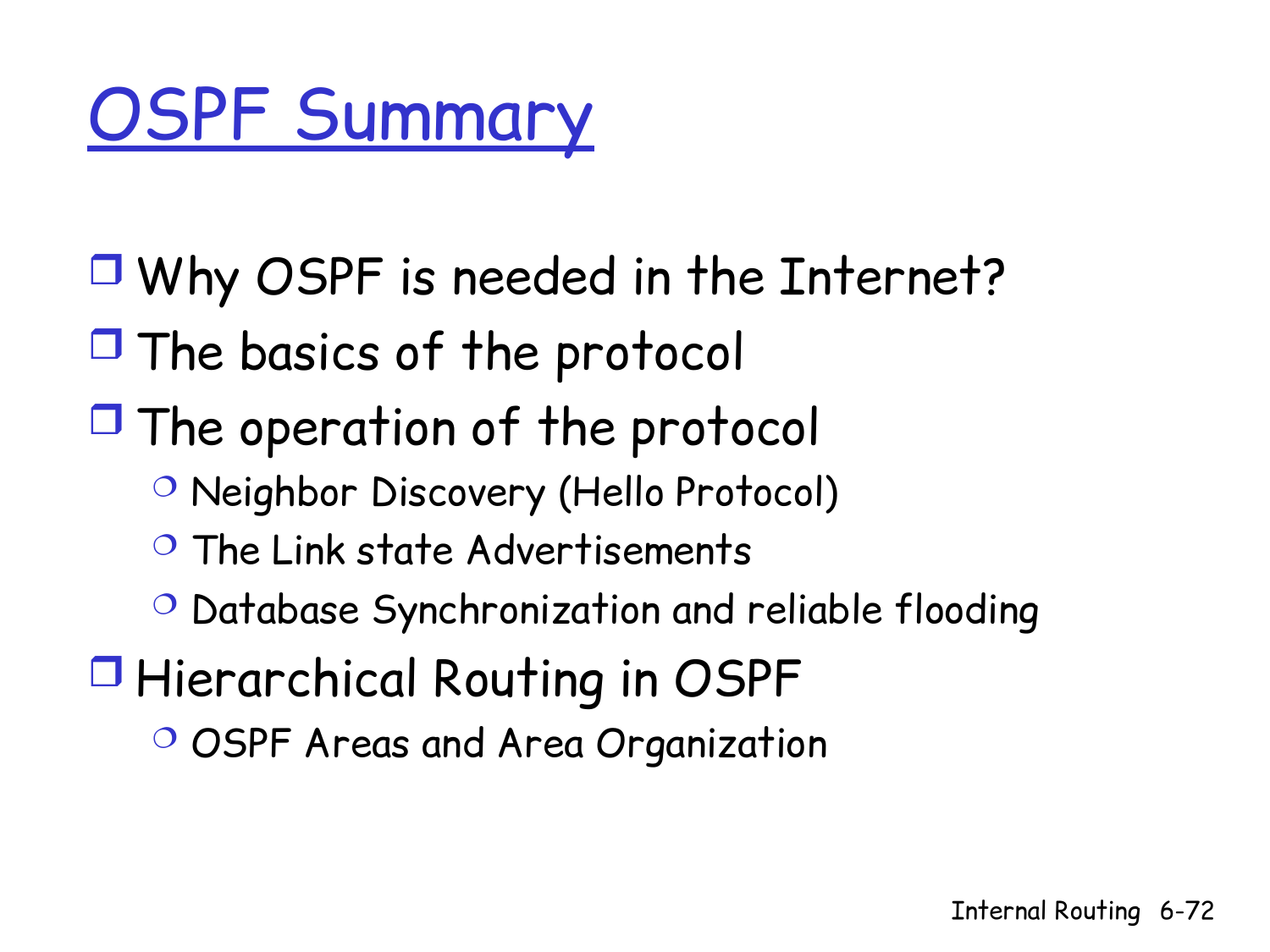

# OSPF Summary
Why OSPF is needed in the Internet?
The basics of the protocol
The operation of the protocol
Neighbor Discovery (Hello Protocol)
The Link state Advertisements
Database Synchronization and reliable flooding
Hierarchical Routing in OSPF
OSPF Areas and Area Organization
Internal Routing
6-72